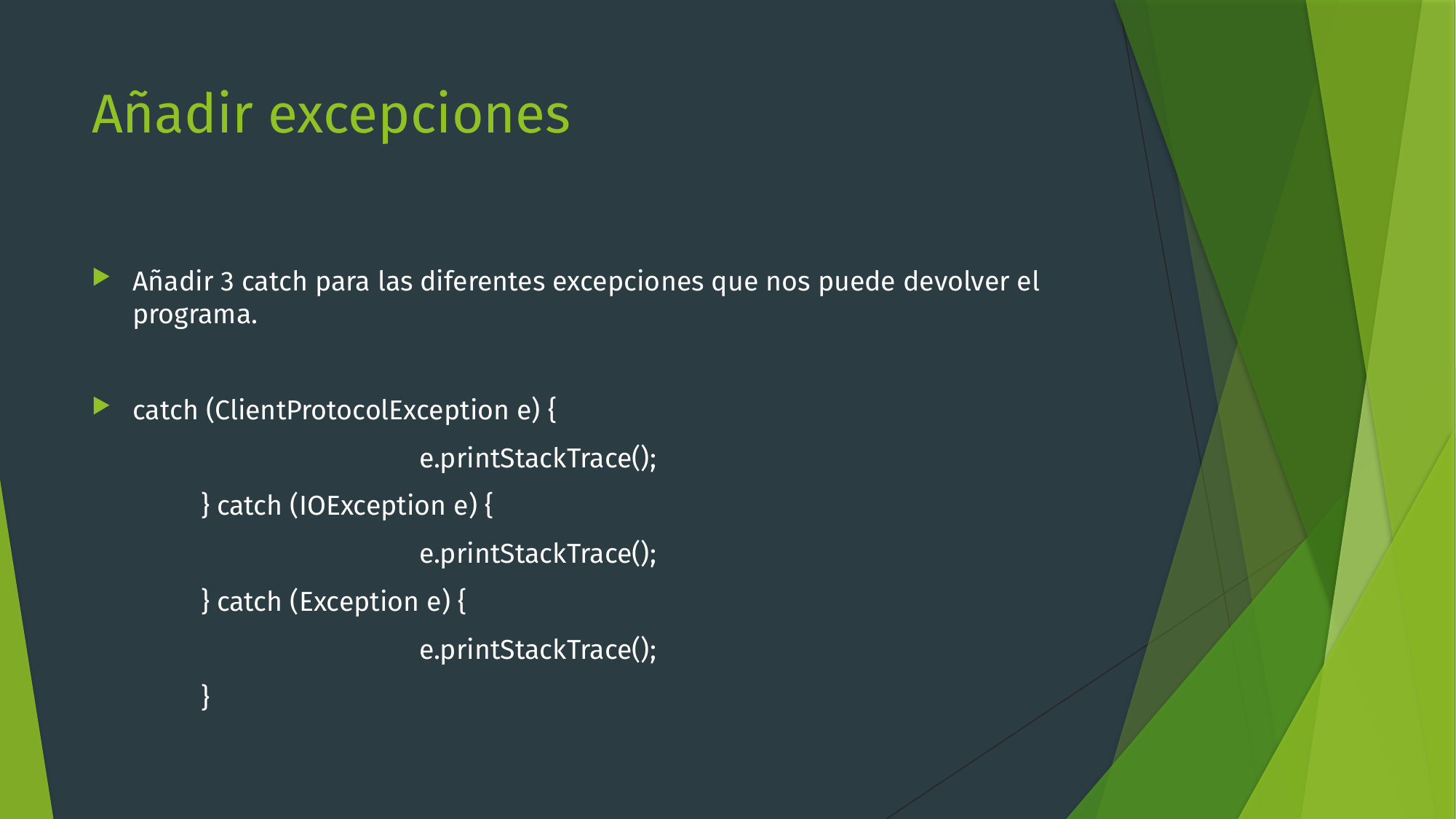

# Añadir excepciones
Añadir 3 catch para las diferentes excepciones que nos puede devolver el programa.

catch (ClientProtocolException e) {
			e.printStackTrace();
	} catch (IOException e) {
			e.printStackTrace();
	} catch (Exception e) {
			e.printStackTrace();
	}